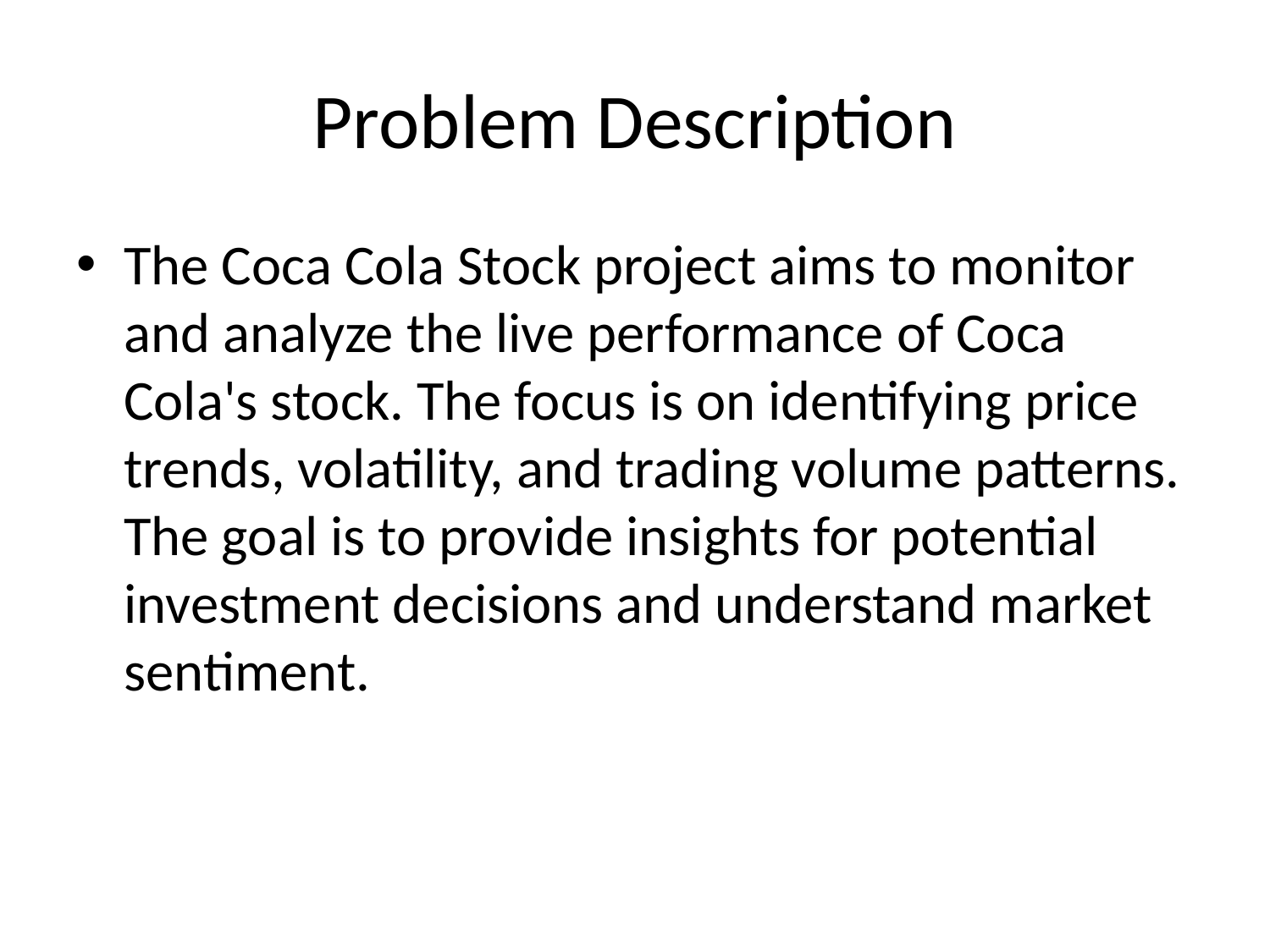

# Problem Description
The Coca Cola Stock project aims to monitor and analyze the live performance of Coca Cola's stock. The focus is on identifying price trends, volatility, and trading volume patterns. The goal is to provide insights for potential investment decisions and understand market sentiment.